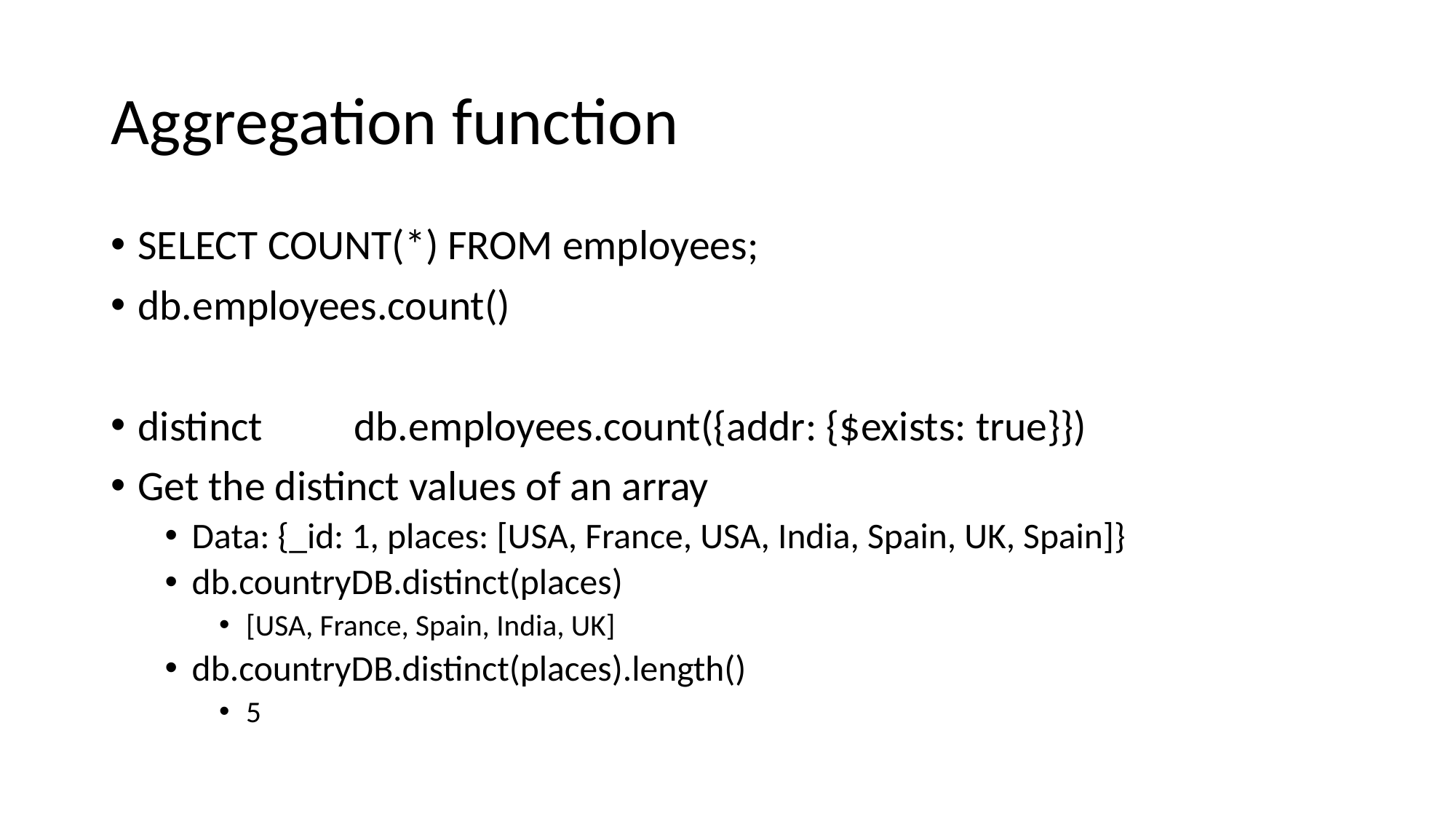

# Aggregation function
SELECT COUNT(*) FROM employees;
db.employees.count()

distinct 			db.employees.count({addr: {$exists: true}})
Get the distinct values of an array
Data: {_id: 1, places: [USA, France, USA, India, Spain, UK, Spain]}
db.countryDB.distinct(places)
[USA, France, Spain, India, UK]
db.countryDB.distinct(places).length()
5